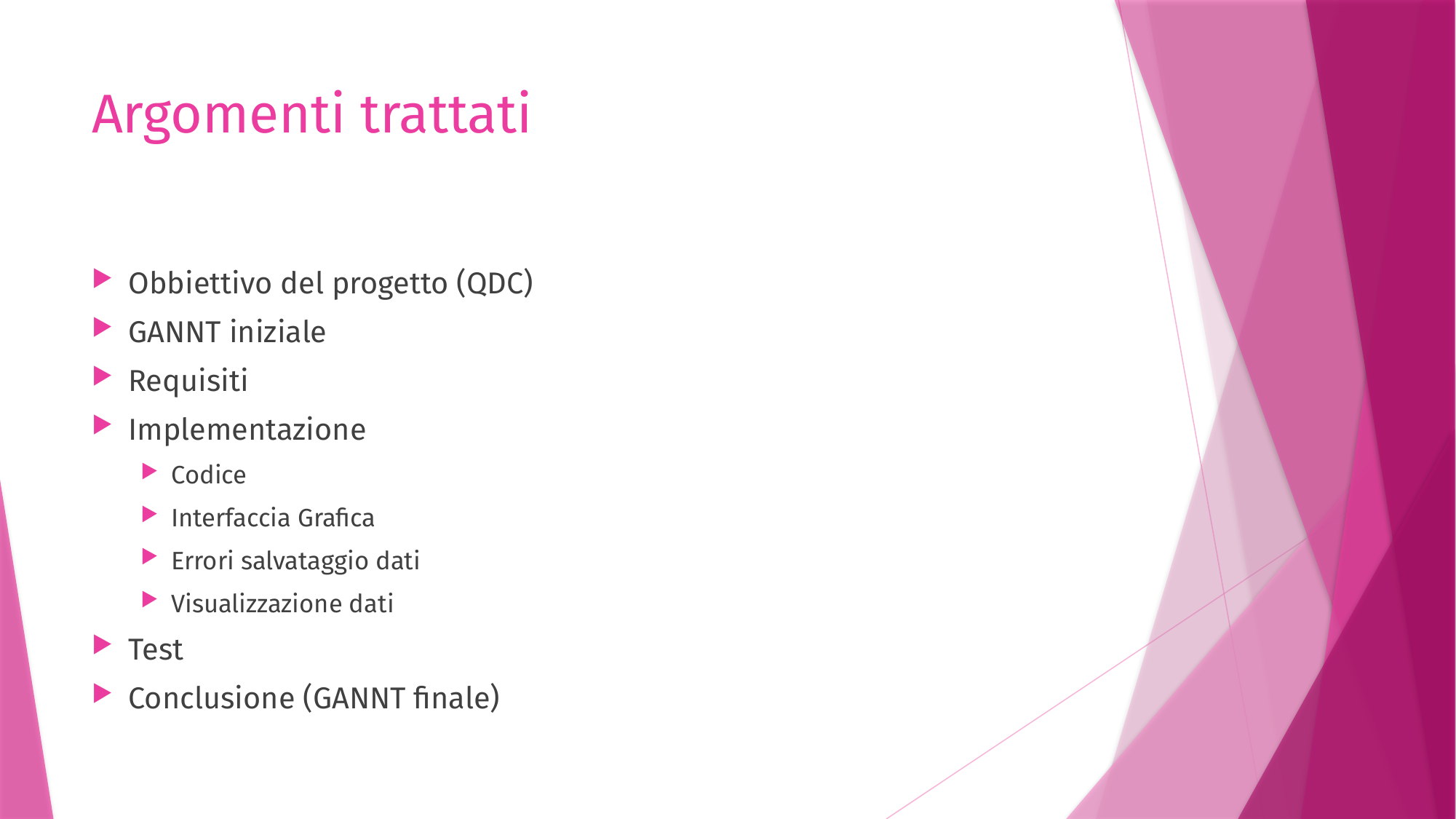

# Argomenti trattati
Obbiettivo del progetto (QDC)
GANNT iniziale
Requisiti
Implementazione
Codice
Interfaccia Grafica
Errori salvataggio dati
Visualizzazione dati
Test
Conclusione (GANNT finale)